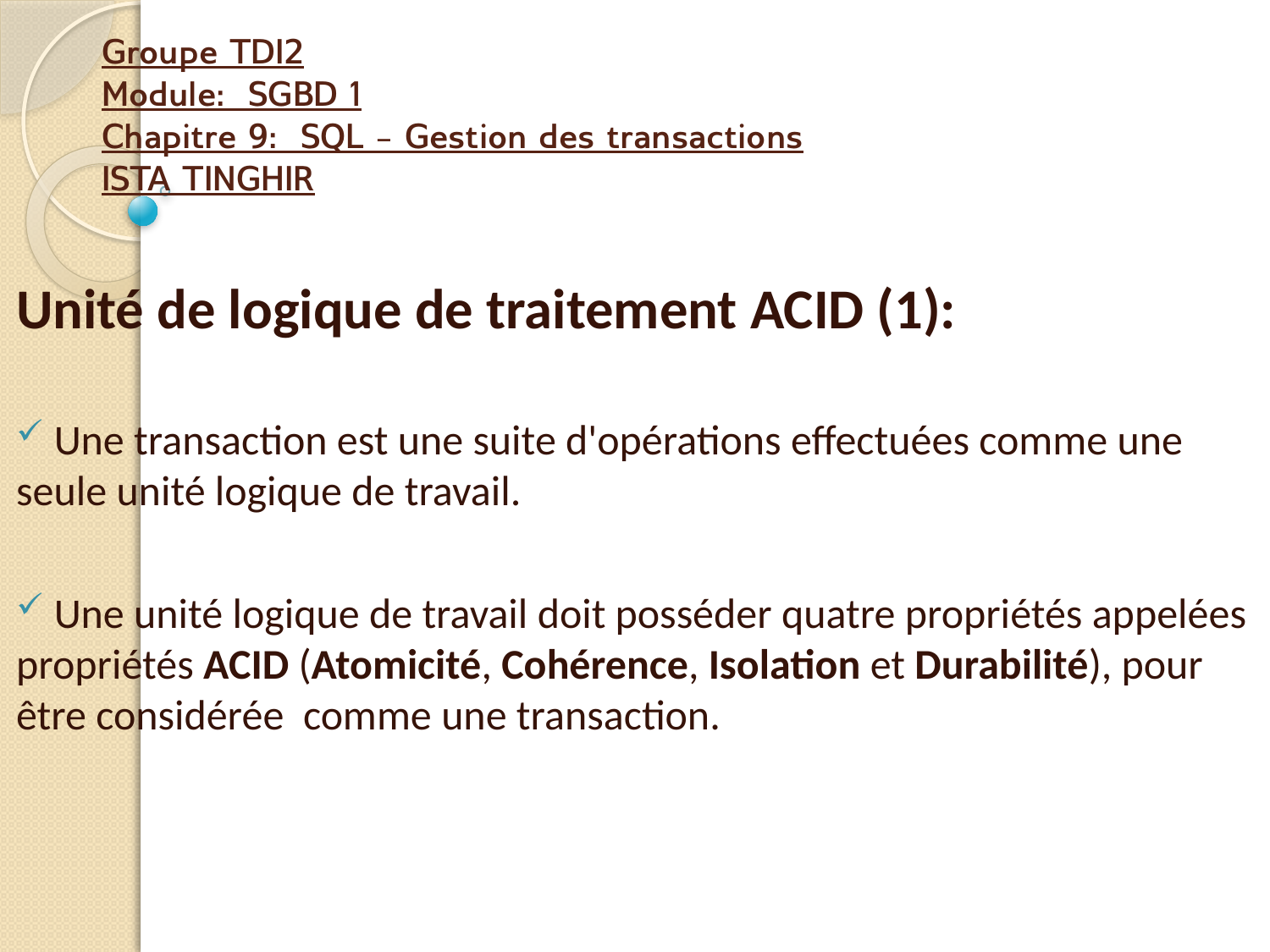

# Groupe TDI2 Module:  SGBD 1 Chapitre 9:  SQL – Gestion des transactions ISTA TINGHIR

Unité de logique de traitement ACID (1):

 Une transaction est une suite d'opérations effectuées comme une seule unité logique de travail.

 Une unité logique de travail doit posséder quatre propriétés appelées propriétés ACID (Atomicité, Cohérence, Isolation et Durabilité), pour être considérée  comme une transaction.